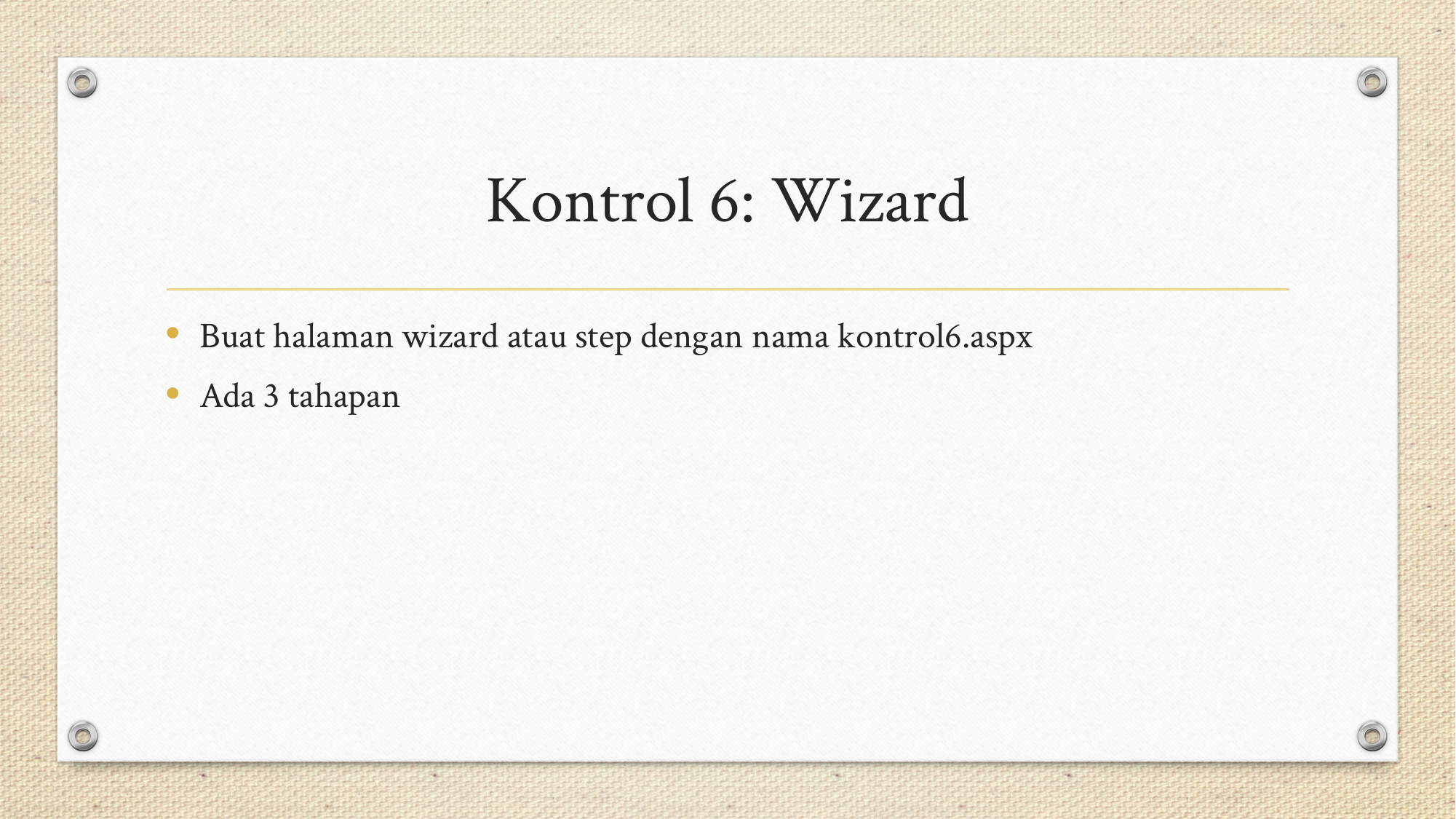

# Kontrol 6: Wizard
Buat halaman wizard atau step dengan nama kontrol6.aspx
Ada 3 tahapan